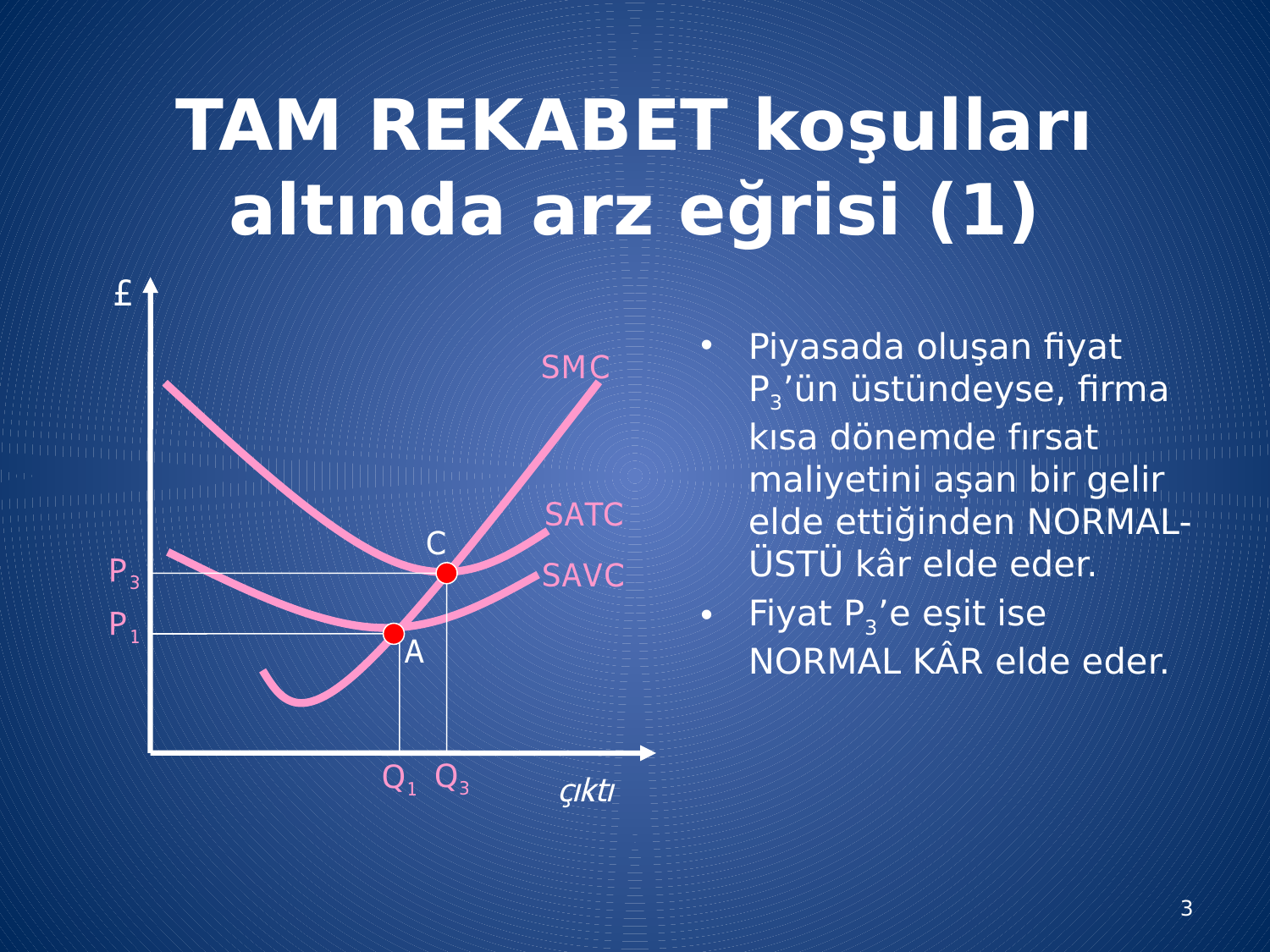

# TAM REKABET koşulları altında arz eğrisi (1)
£

SMC

SATC
C
P3
SAVC

P1

A

Q3
Q1

çıktı
Piyasada oluşan fiyat P3’ün üstündeyse, firma kısa dönemde fırsat maliyetini aşan bir gelir elde ettiğinden NORMAL-ÜSTÜ kâr elde eder.
Fiyat P3’e eşit ise NORMAL KÂR elde eder.
3